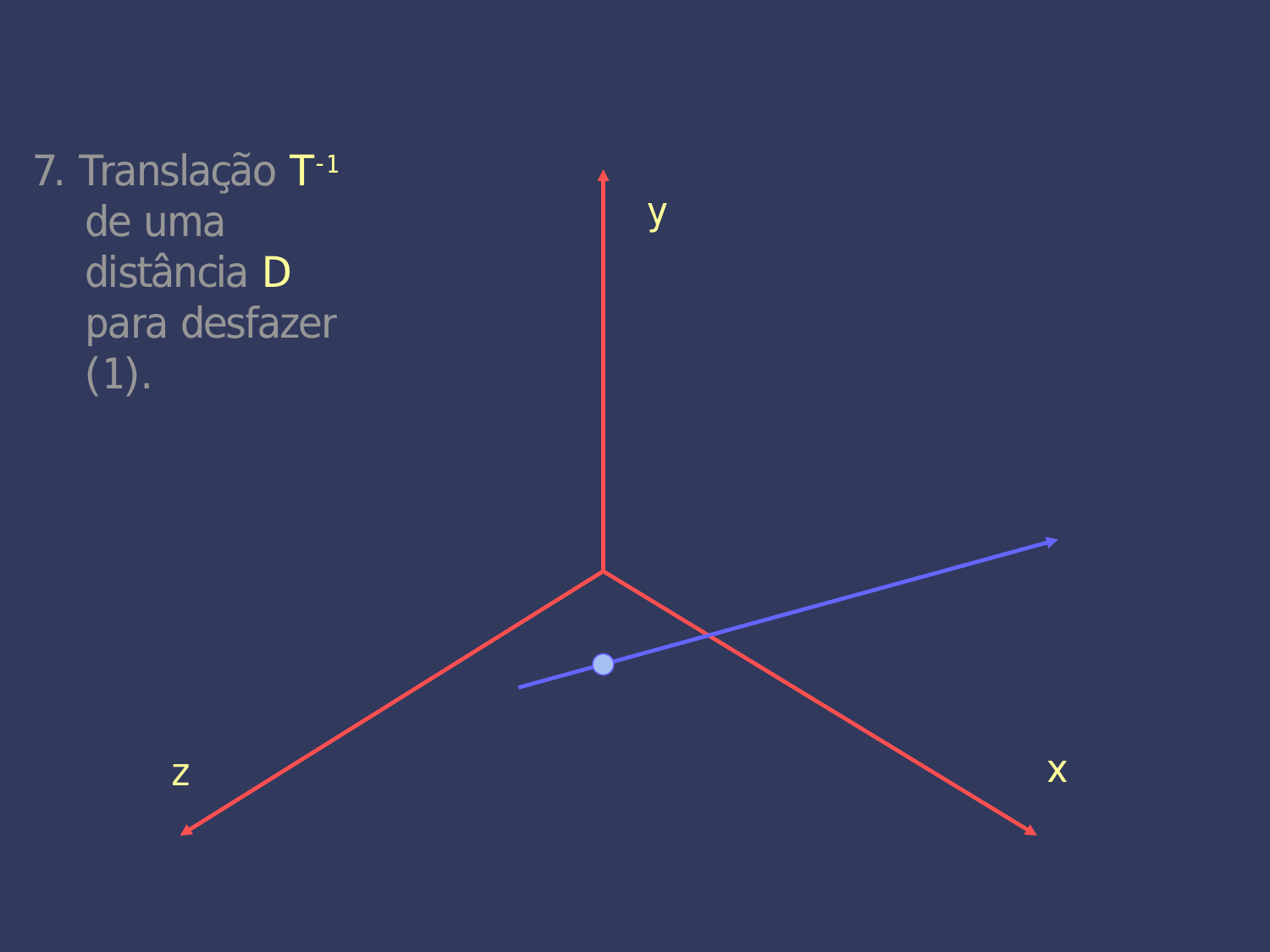

7. Translação T-1 de uma distância D para desfazer (1).

y

x
z